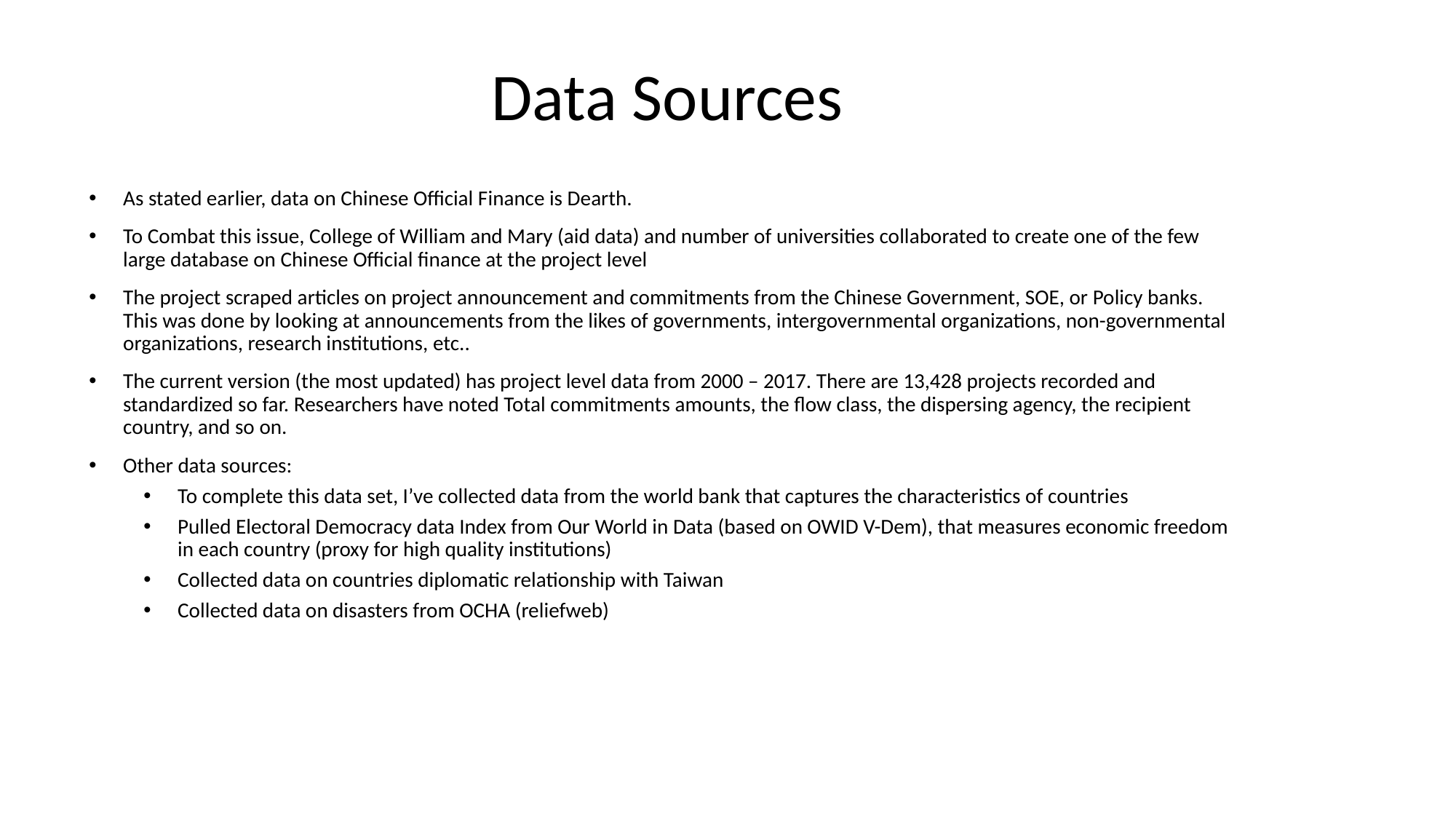

# Data Sources
As stated earlier, data on Chinese Official Finance is Dearth.
To Combat this issue, College of William and Mary (aid data) and number of universities collaborated to create one of the few large database on Chinese Official finance at the project level
The project scraped articles on project announcement and commitments from the Chinese Government, SOE, or Policy banks. This was done by looking at announcements from the likes of governments, intergovernmental organizations, non-governmental organizations, research institutions, etc..
The current version (the most updated) has project level data from 2000 – 2017. There are 13,428 projects recorded and standardized so far. Researchers have noted Total commitments amounts, the flow class, the dispersing agency, the recipient country, and so on.
Other data sources:
To complete this data set, I’ve collected data from the world bank that captures the characteristics of countries
Pulled Electoral Democracy data Index from Our World in Data (based on OWID V-Dem), that measures economic freedom in each country (proxy for high quality institutions)
Collected data on countries diplomatic relationship with Taiwan
Collected data on disasters from OCHA (reliefweb)